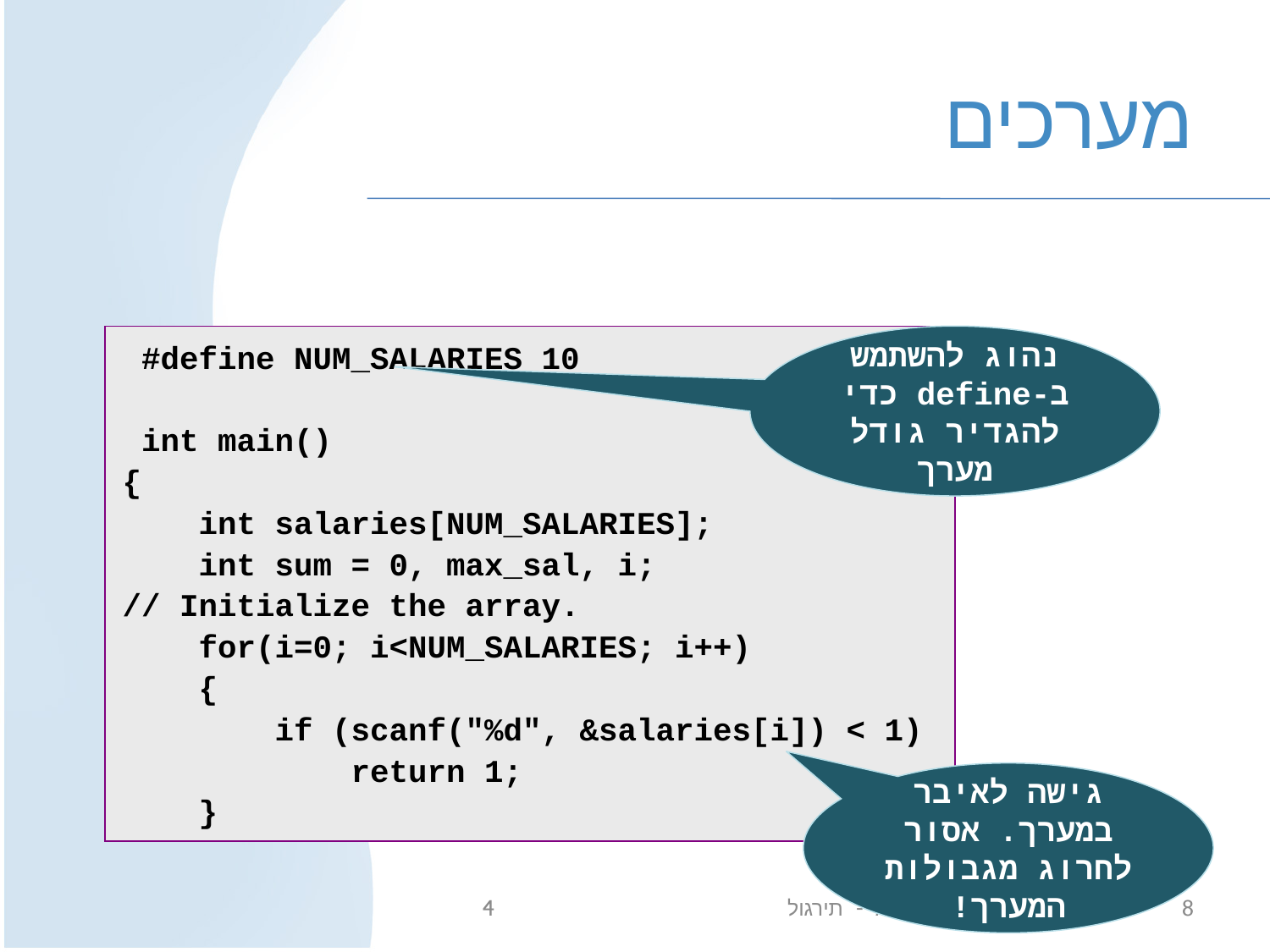

# מערכים
 #define NUM_SALARIES 10

 int main()
{
    int salaries[NUM_SALARIES];
    int sum = 0, max_sal, i;
// Initialize the array.
    for(i=0; i<NUM_SALARIES; i++)
    {
        if (scanf("%d", &salaries[i]) < 1)
            return 1;
    }
נהוג להשתמש ב-define כדי להגדיר גודל מערך
גישה לאיבר במערך. אסור לחרוג מגבולות המערך!
מבוא למדעי המחשב מ' - תירגול 4
8